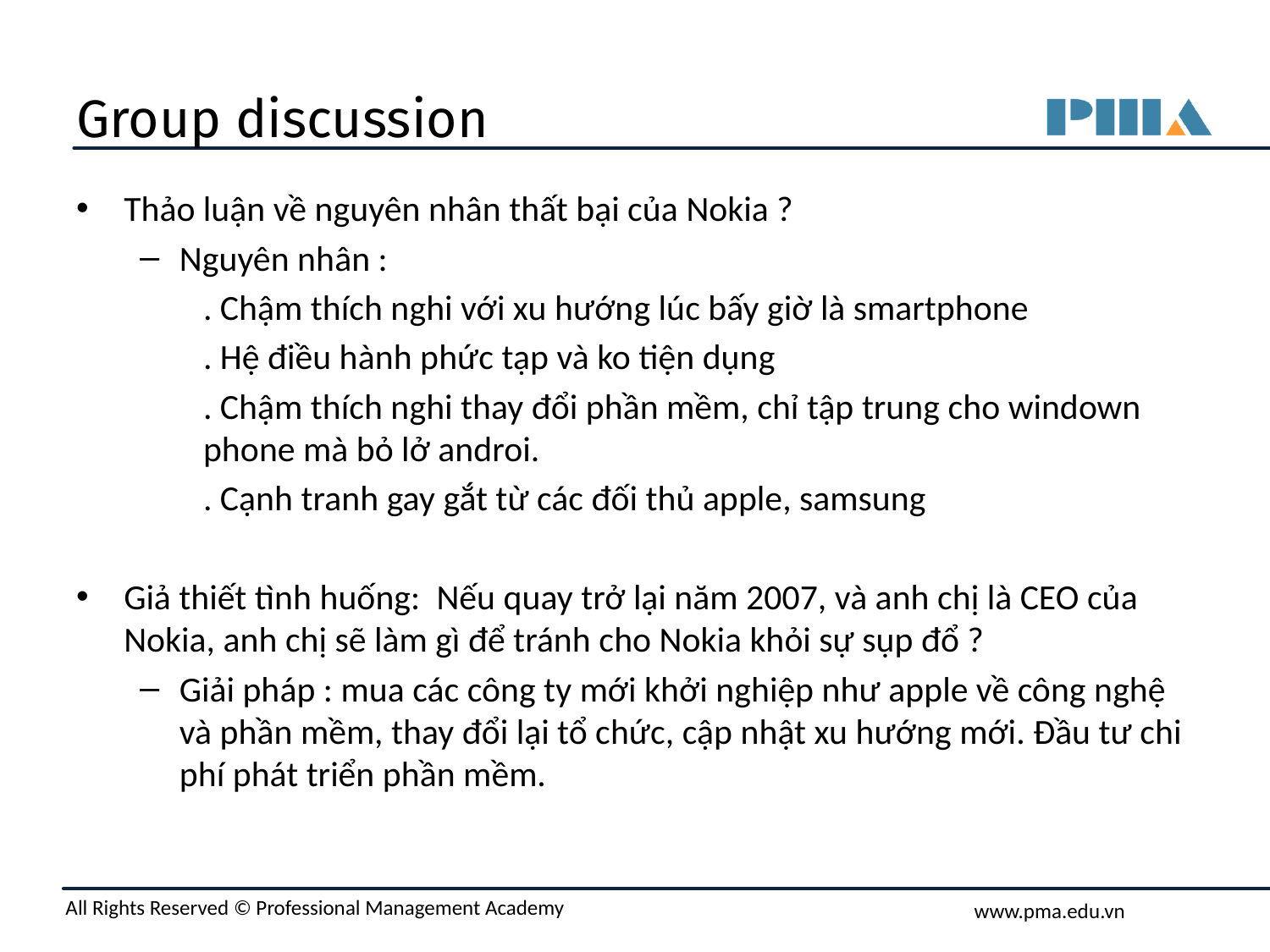

# Group discussion
Thảo luận về nguyên nhân thất bại của Nokia ?
Nguyên nhân :
. Chậm thích nghi với xu hướng lúc bấy giờ là smartphone
. Hệ điều hành phức tạp và ko tiện dụng
. Chậm thích nghi thay đổi phần mềm, chỉ tập trung cho windown phone mà bỏ lở androi.
. Cạnh tranh gay gắt từ các đối thủ apple, samsung

Giả thiết tình huống:  Nếu quay trở lại năm 2007, và anh chị là CEO của Nokia, anh chị sẽ làm gì để tránh cho Nokia khỏi sự sụp đổ ?
Giải pháp : mua các công ty mới khởi nghiệp như apple về công nghệ và phần mềm, thay đổi lại tổ chức, cập nhật xu hướng mới. Đầu tư chi phí phát triển phần mềm.